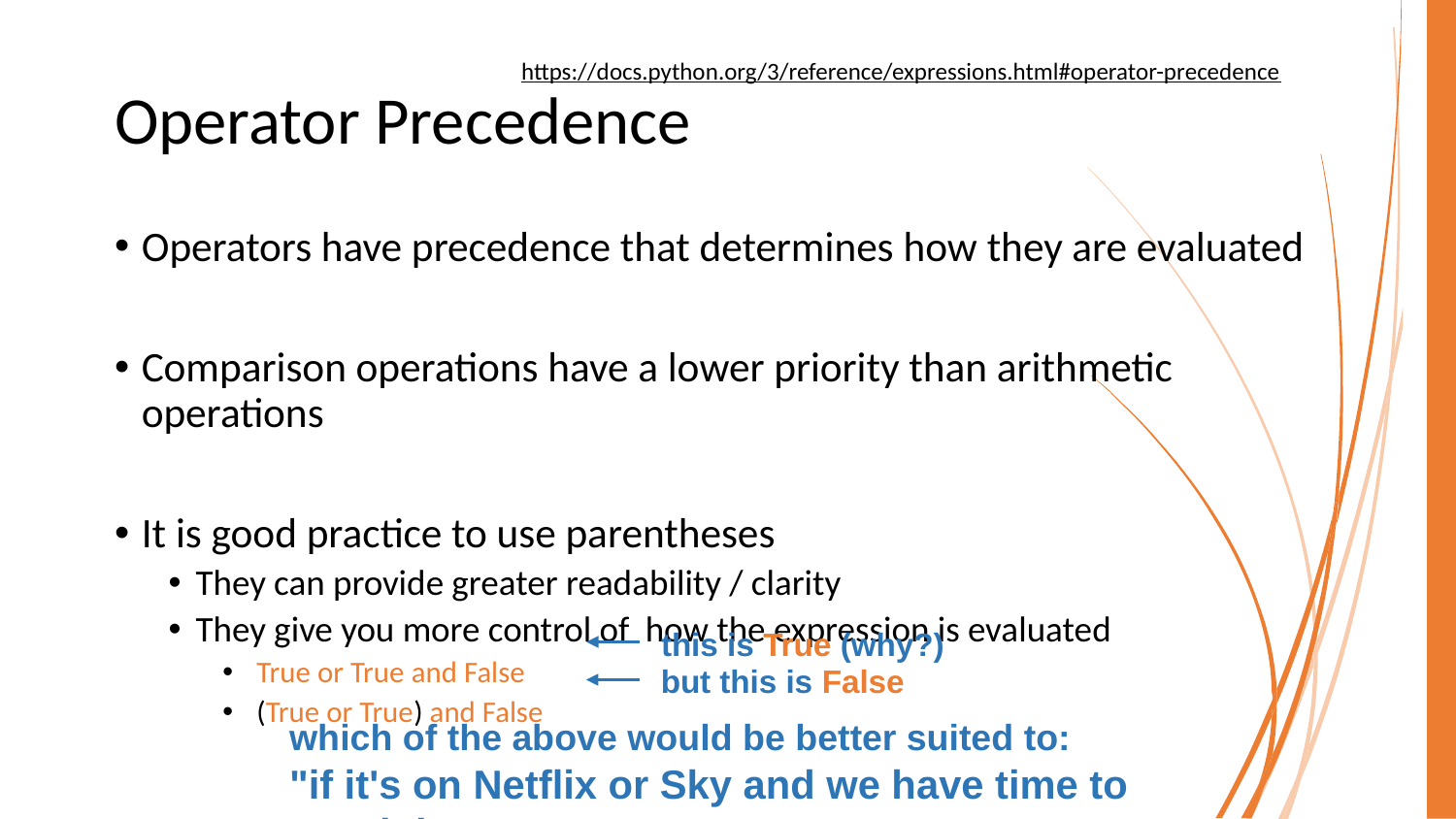

# Operator Precedence
https://docs.python.org/3/reference/expressions.html#operator-precedence
Operators have precedence that determines how they are evaluated

Comparison operations have a lower priority than arithmetic operations

It is good practice to use parentheses
They can provide greater readability / clarity
They give you more control of  how the expression is evaluated
 True or True and False
 (True or True) and False
this is True (why?)
but this is False
which of the above would be better suited to:
"if it's on Netflix or Sky and we have time to watch it"